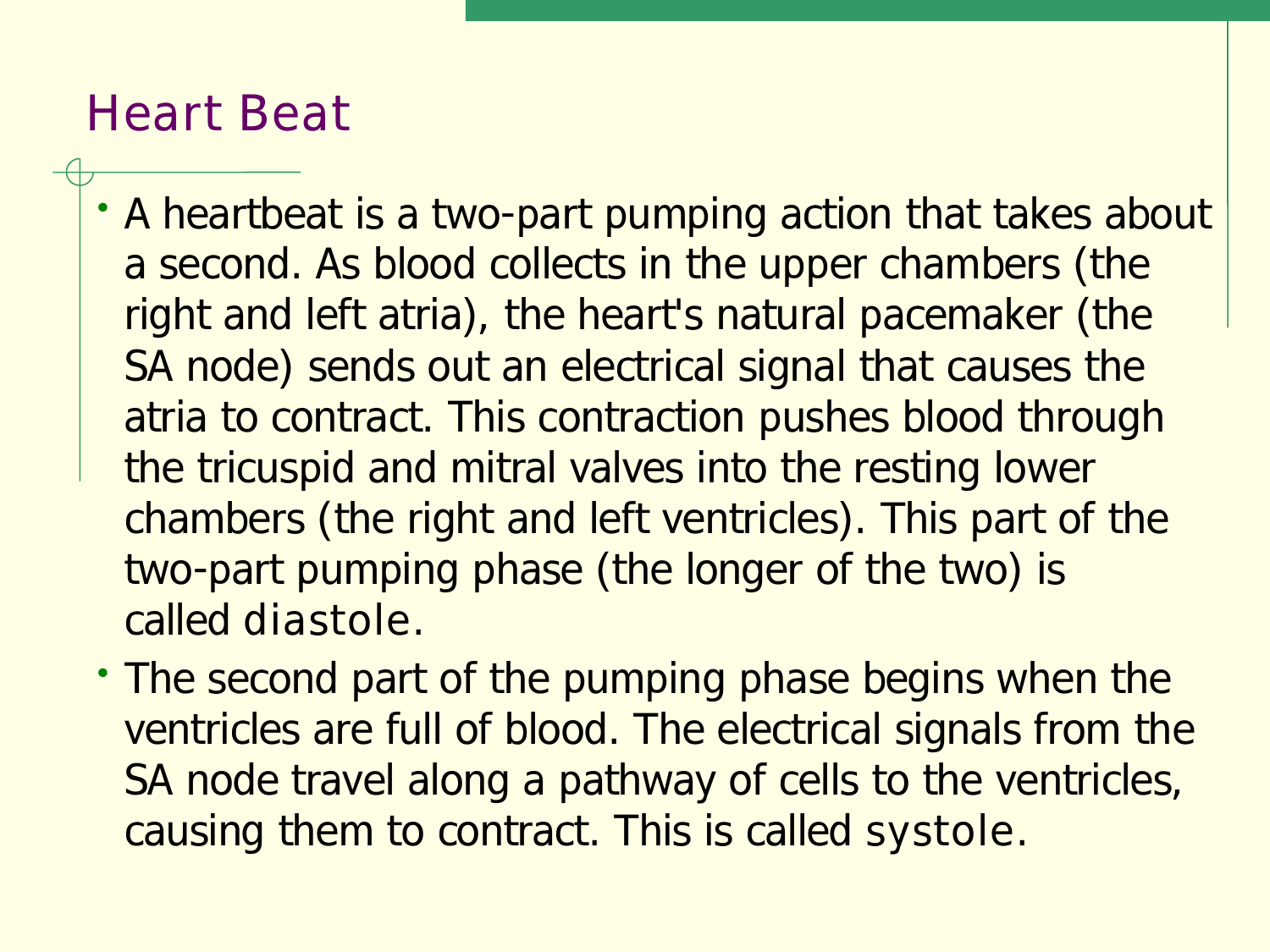

# Heart Beat
A heartbeat is a two-part pumping action that takes about a second. As blood collects in the upper chambers (the right and left atria), the heart's natural pacemaker (the SA node) sends out an electrical signal that causes the atria to contract. This contraction pushes blood through the tricuspid and mitral valves into the resting lower chambers (the right and left ventricles). This part of the two-part pumping phase (the longer of the two) is called diastole.
The second part of the pumping phase begins when the ventricles are full of blood. The electrical signals from the SA node travel along a pathway of cells to the ventricles, causing them to contract. This is called systole.